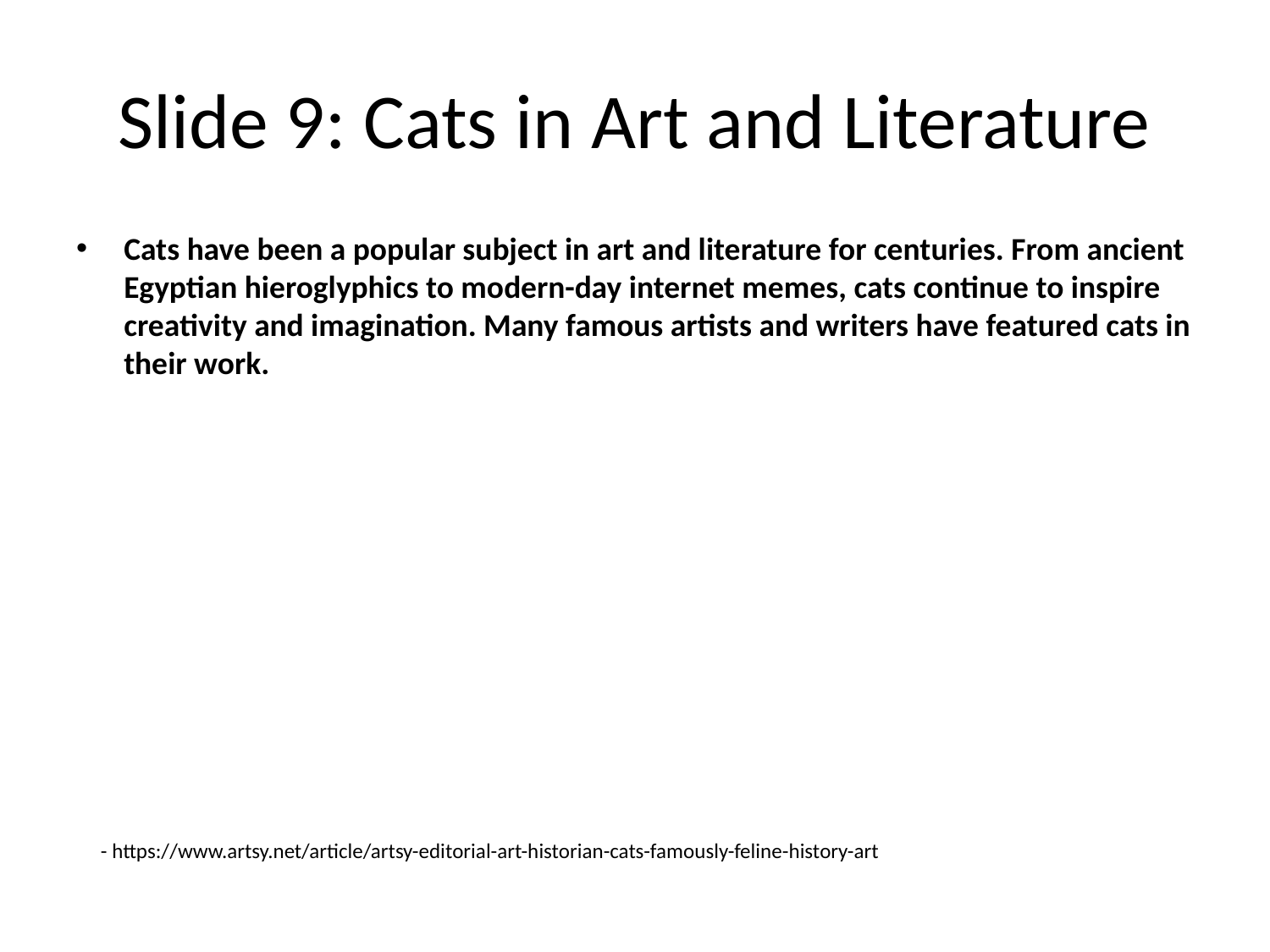

# Slide 9: Cats in Art and Literature
Cats have been a popular subject in art and literature for centuries. From ancient Egyptian hieroglyphics to modern-day internet memes, cats continue to inspire creativity and imagination. Many famous artists and writers have featured cats in their work.

- https://www.artsy.net/article/artsy-editorial-art-historian-cats-famously-feline-history-art